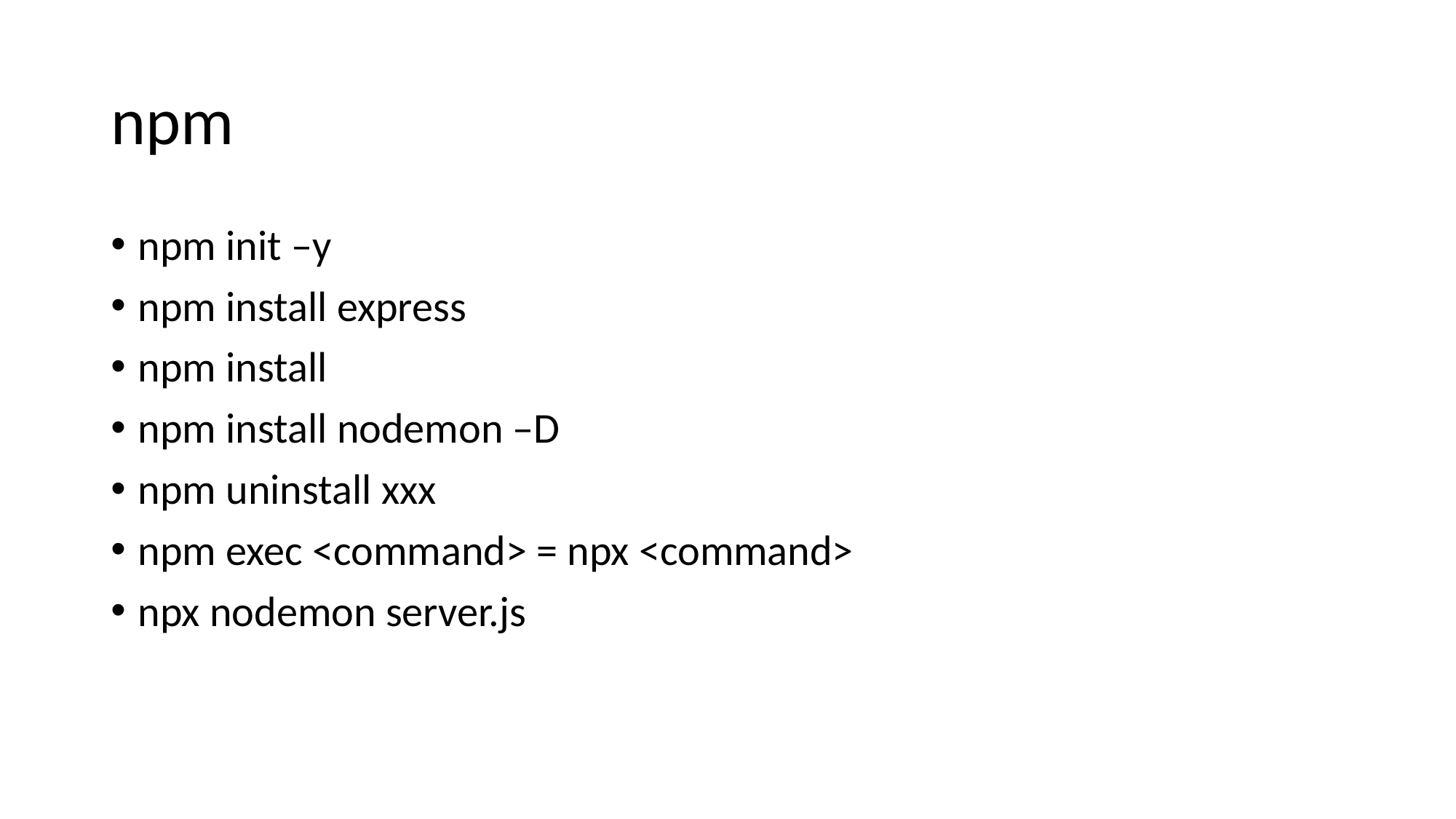

# npm
npm init –y
npm install express
npm install
npm install nodemon –D
npm uninstall xxx
npm exec <command> = npx <command>
npx nodemon server.js